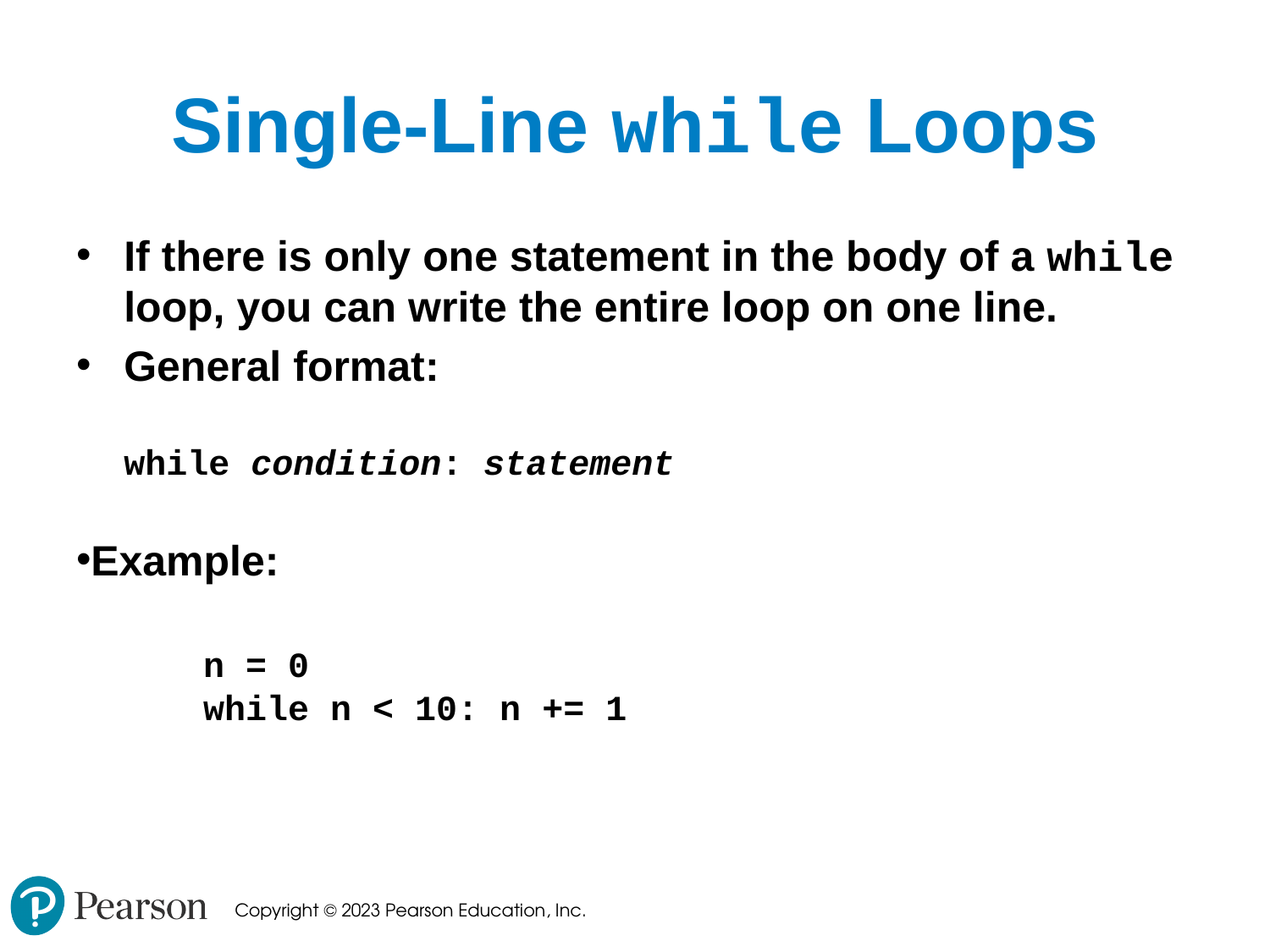

# Single-Line while Loops
If there is only one statement in the body of a while loop, you can write the entire loop on one line.
General format:
while condition: statement
Example:
	n = 0
	while n < 10: n += 1